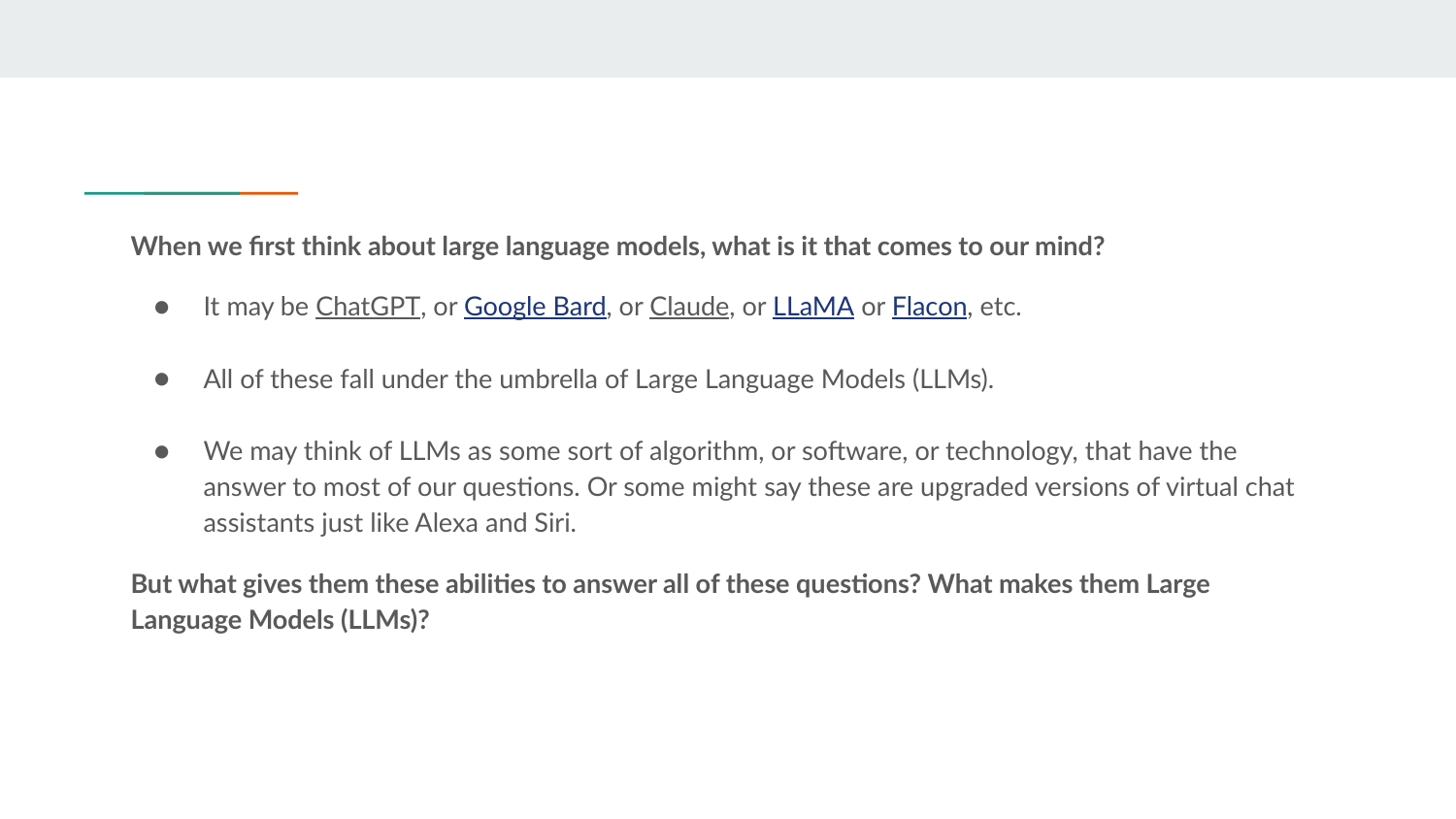

When we first think about large language models, what is it that comes to our mind?
It may be ChatGPT, or Google Bard, or Claude, or LLaMA or Flacon, etc.
All of these fall under the umbrella of Large Language Models (LLMs).
We may think of LLMs as some sort of algorithm, or software, or technology, that have the answer to most of our questions. Or some might say these are upgraded versions of virtual chat assistants just like Alexa and Siri.
But what gives them these abilities to answer all of these questions? What makes them Large Language Models (LLMs)?